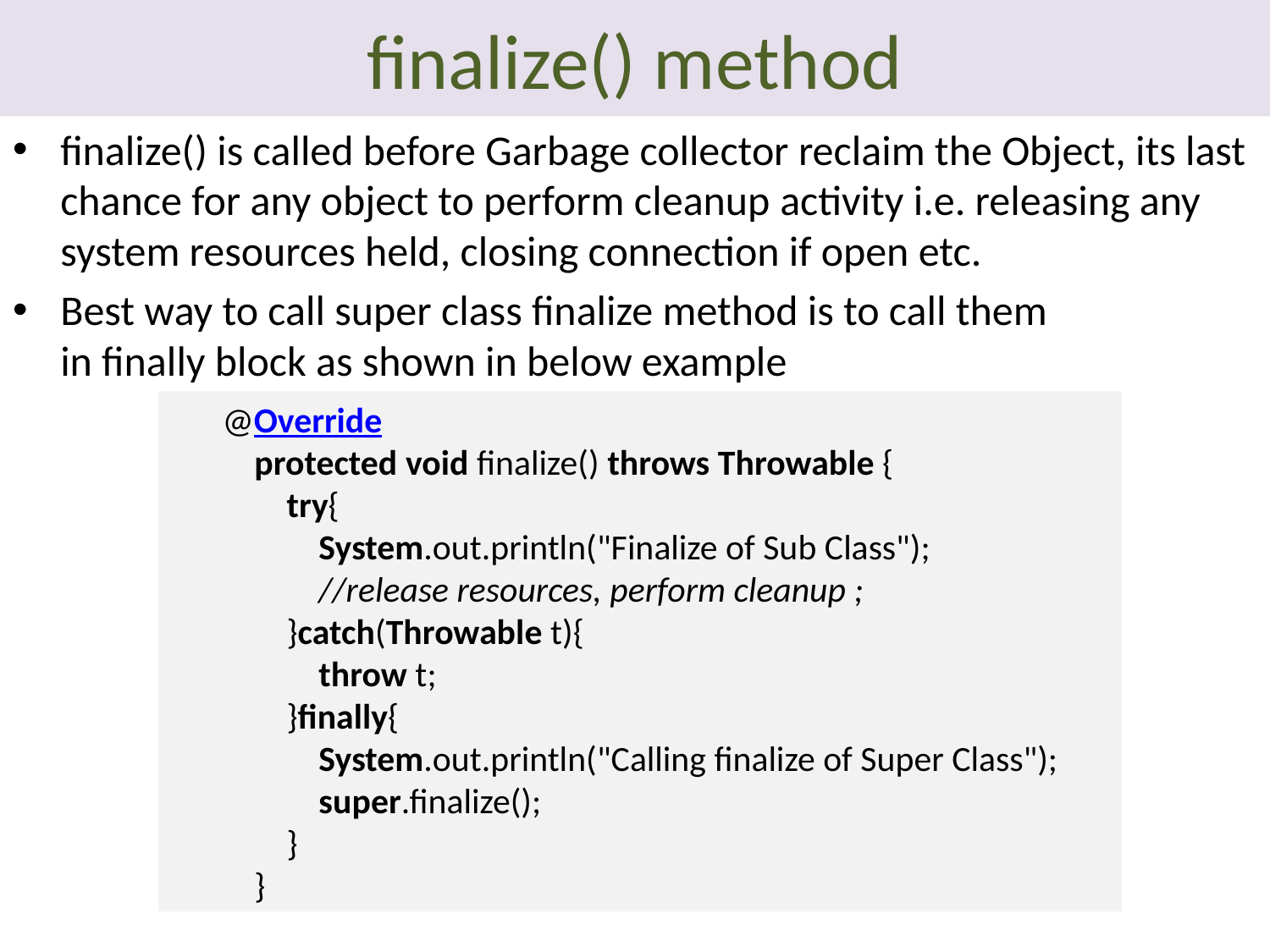

# finalize() method
finalize() is called before Garbage collector reclaim the Object, its last chance for any object to perform cleanup activity i.e. releasing any system resources held, closing connection if open etc.
Best way to call super class finalize method is to call them in finally block as shown in below example
@Override
    protected void finalize() throws Throwable {
        try{
            System.out.println("Finalize of Sub Class");
            //release resources, perform cleanup ;
        }catch(Throwable t){
            throw t;
        }finally{
            System.out.println("Calling finalize of Super Class");
            super.finalize();
        }      
    }